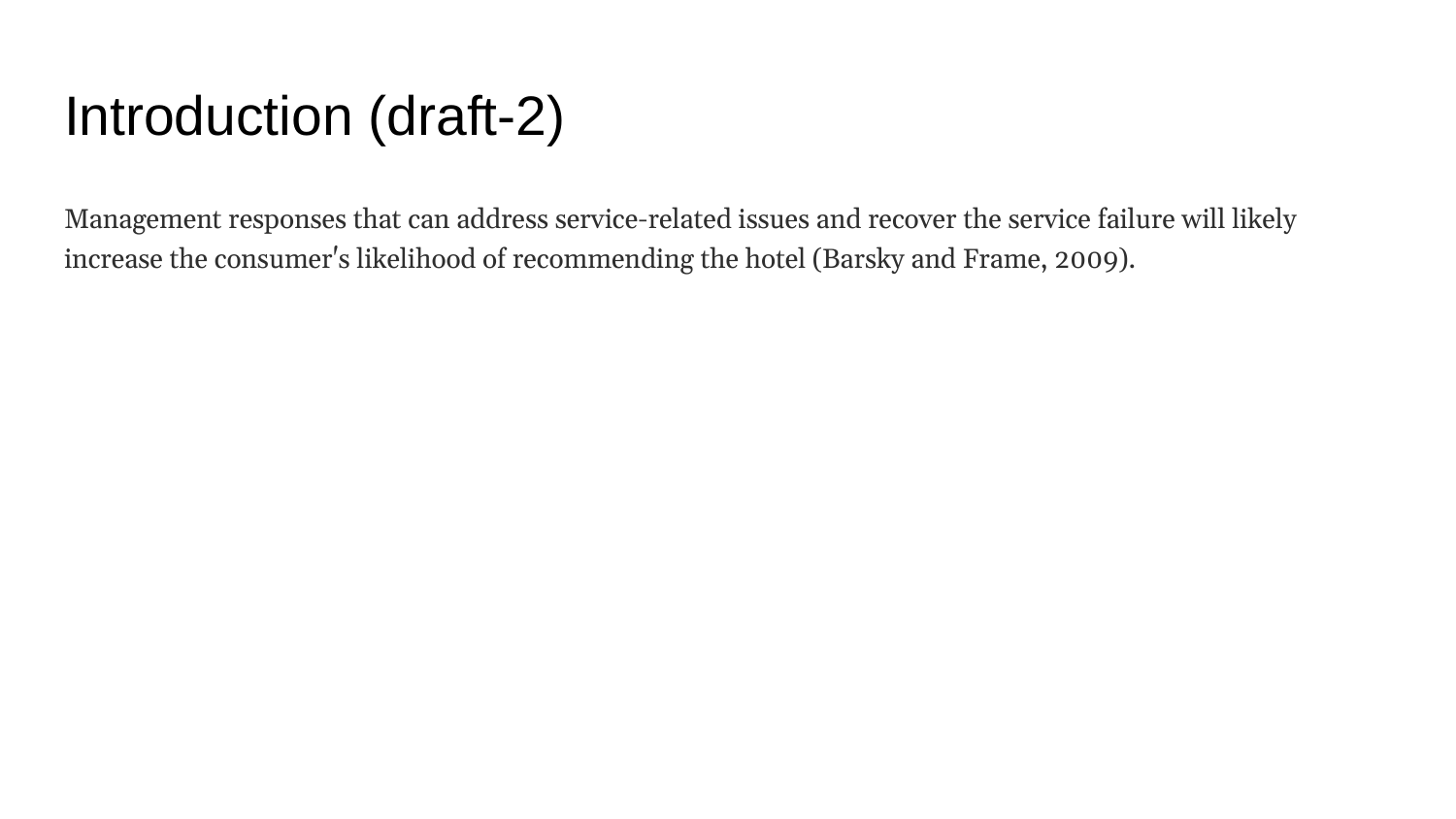

# Introduction (draft-2)
Management responses that can address service-related issues and recover the service failure will likely increase the consumer's likelihood of recommending the hotel (Barsky and Frame, 2009).